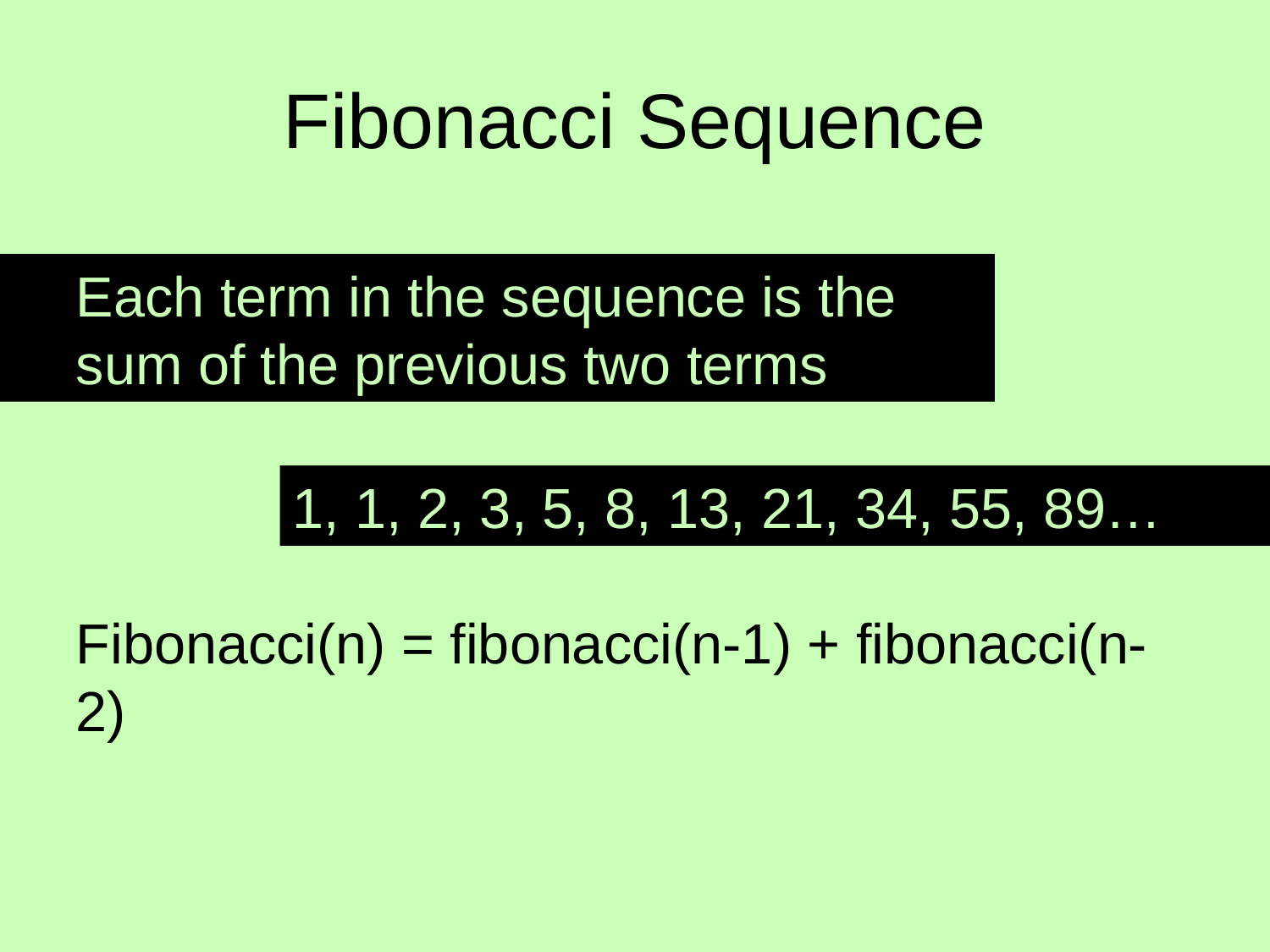

# Fibonacci Sequence
Each term in the sequence is the sum of the previous two terms
1, 1, 2, 3, 5, 8, 13, 21, 34, 55, 89…
Fibonacci(n) = fibonacci(n-1) + fibonacci(n-2)